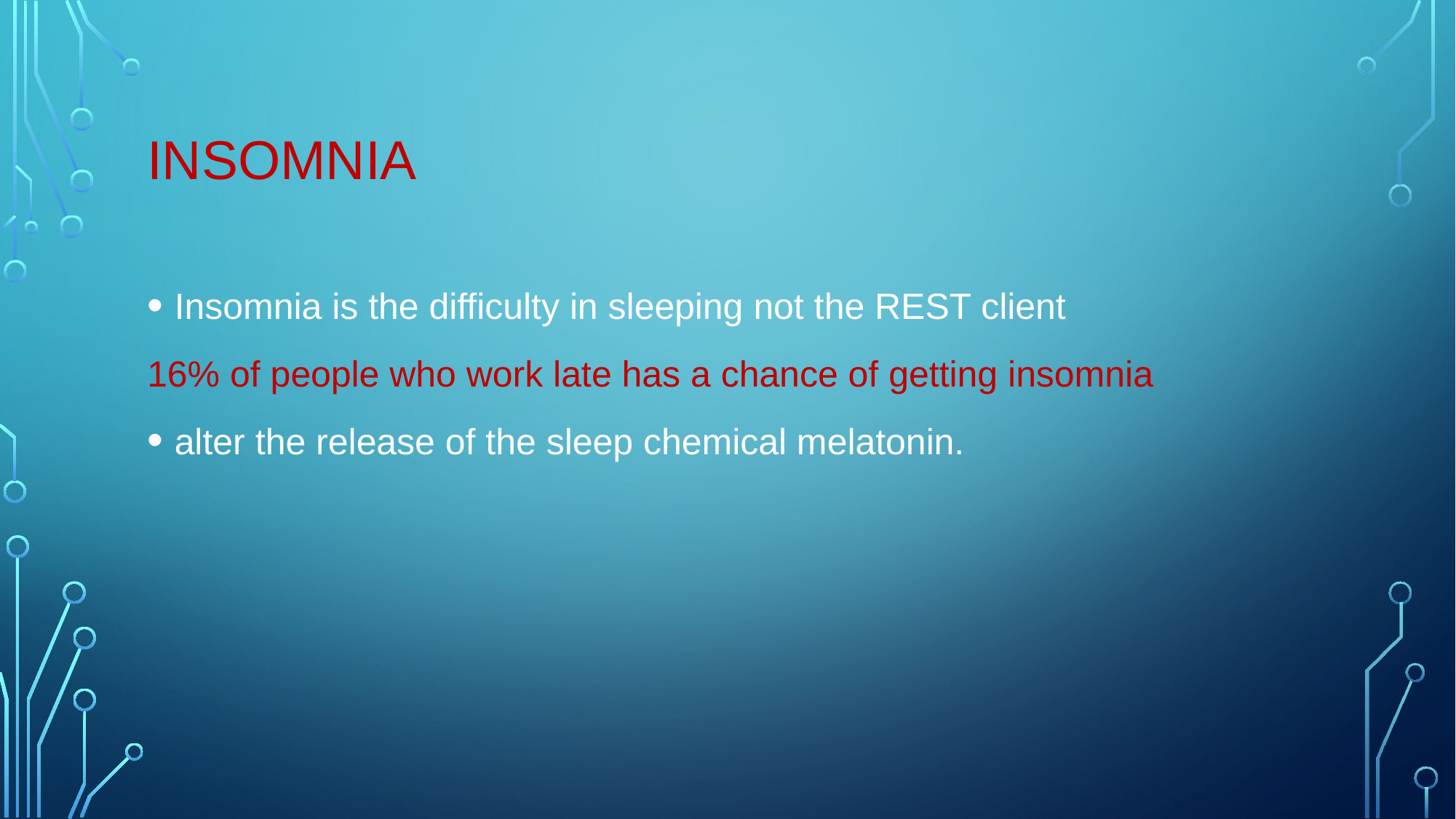

# Insomnia
Insomnia is the difficulty in sleeping not the REST client
16% of people who work late has a chance of getting insomnia
alter the release of the sleep chemical melatonin.